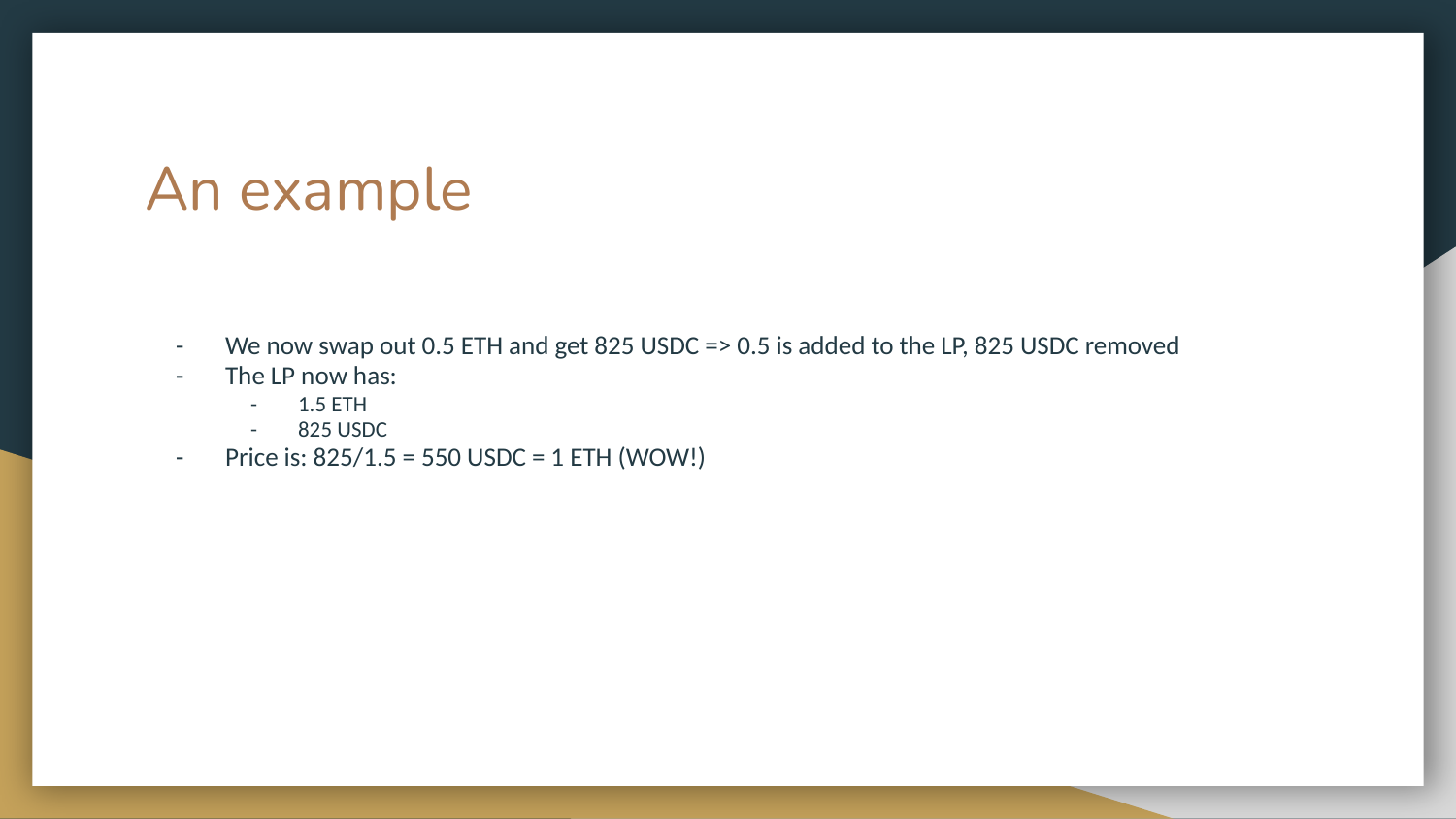

# An example
We now swap out 0.5 ETH and get 825 USDC => 0.5 is added to the LP, 825 USDC removed
The LP now has:
1.5 ETH
825 USDC
Price is: 825/1.5 = 550 USDC = 1 ETH (WOW!)